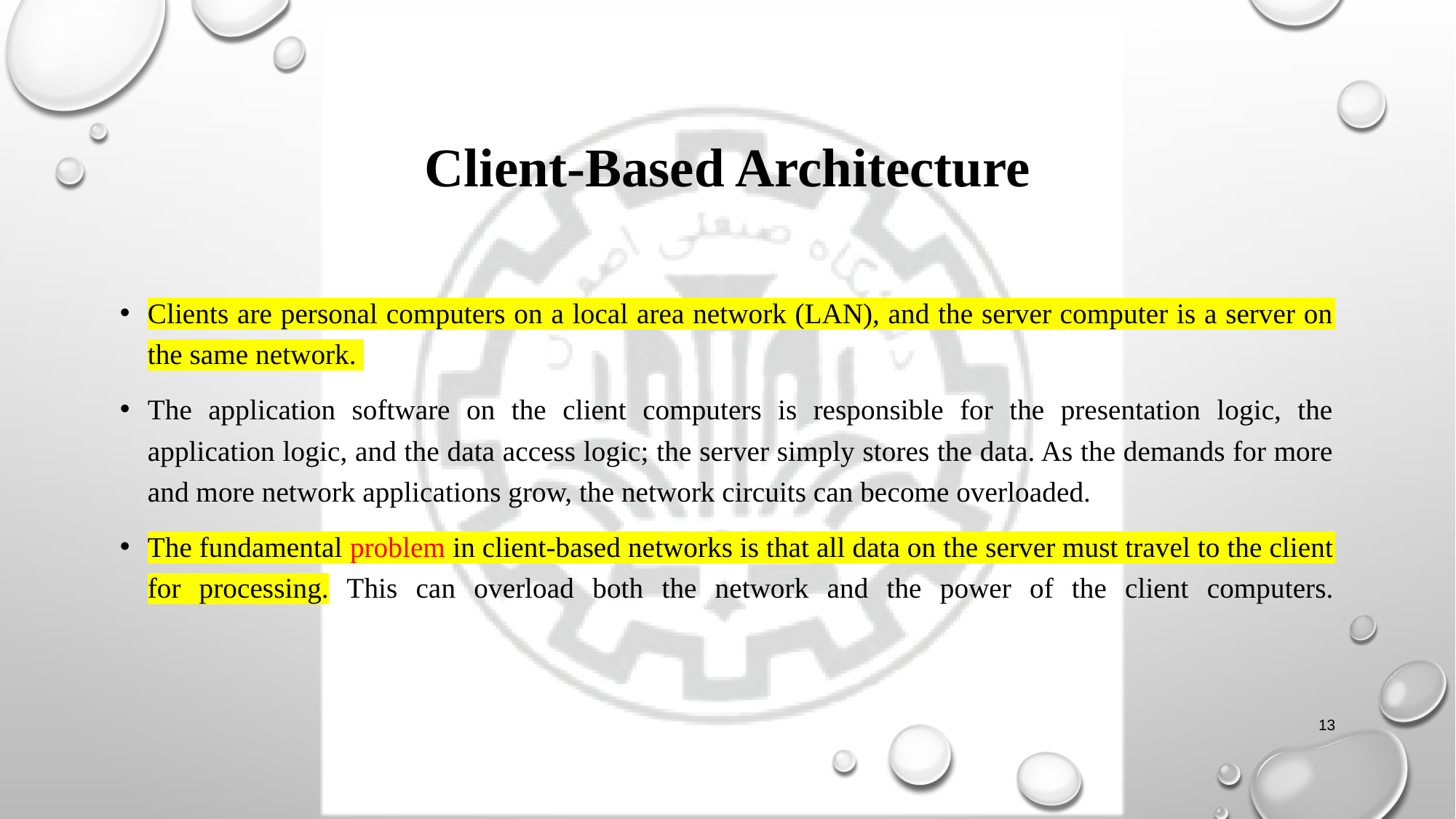

# Client-Based Architecture
Clients are personal computers on a local area network (LAN), and the server computer is a server on the same network.
The application software on the client computers is responsible for the presentation logic, the application logic, and the data access logic; the server simply stores the data. As the demands for more and more network applications grow, the network circuits can become overloaded.
The fundamental problem in client-based networks is that all data on the server must travel to the client for processing. This can overload both the network and the power of the client computers.
13